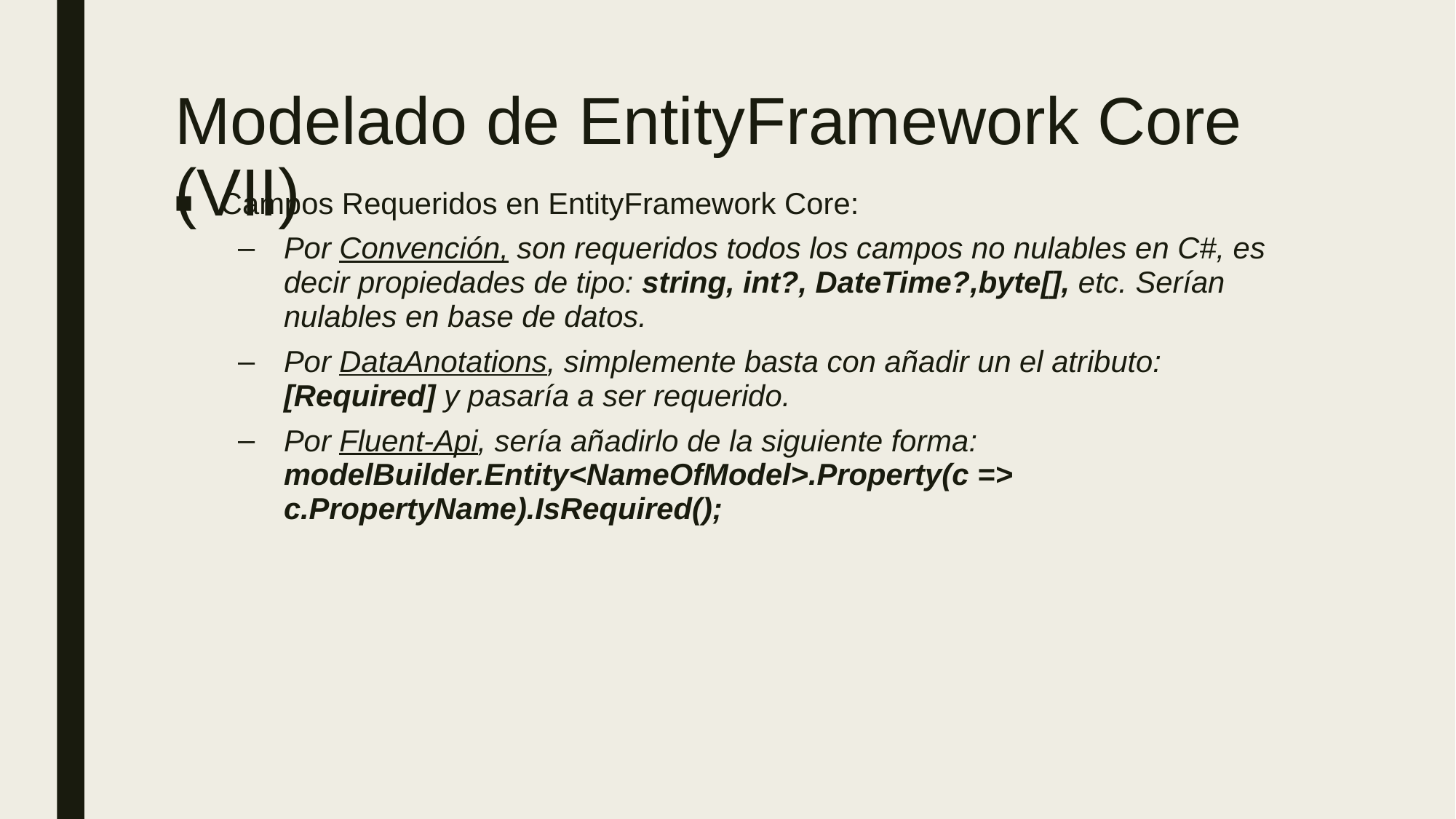

# Modelado de EntityFramework Core (VII)
Campos Requeridos en EntityFramework Core:
Por Convención, son requeridos todos los campos no nulables en C#, es decir propiedades de tipo: string, int?, DateTime?,byte[], etc. Serían nulables en base de datos.
Por DataAnotations, simplemente basta con añadir un el atributo: [Required] y pasaría a ser requerido.
Por Fluent-Api, sería añadirlo de la siguiente forma: modelBuilder.Entity<NameOfModel>.Property(c => c.PropertyName).IsRequired();